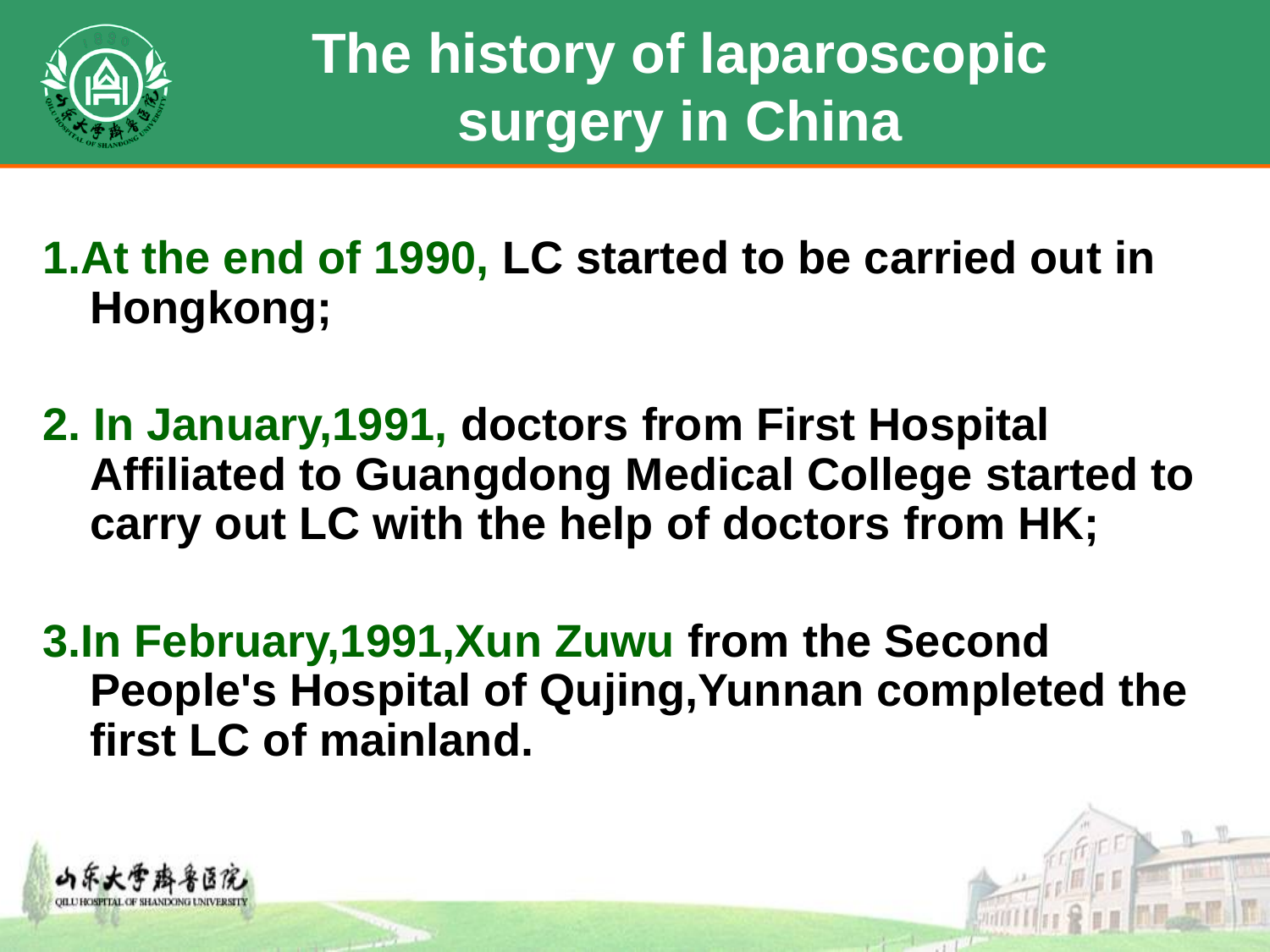

# The history of laparoscopic surgery in China
1.At the end of 1990, LC started to be carried out in Hongkong;

2. In January,1991, doctors from First Hospital Affiliated to Guangdong Medical College started to carry out LC with the help of doctors from HK;

3.In February,1991,Xun Zuwu from the Second People's Hospital of Qujing,Yunnan completed the first LC of mainland.